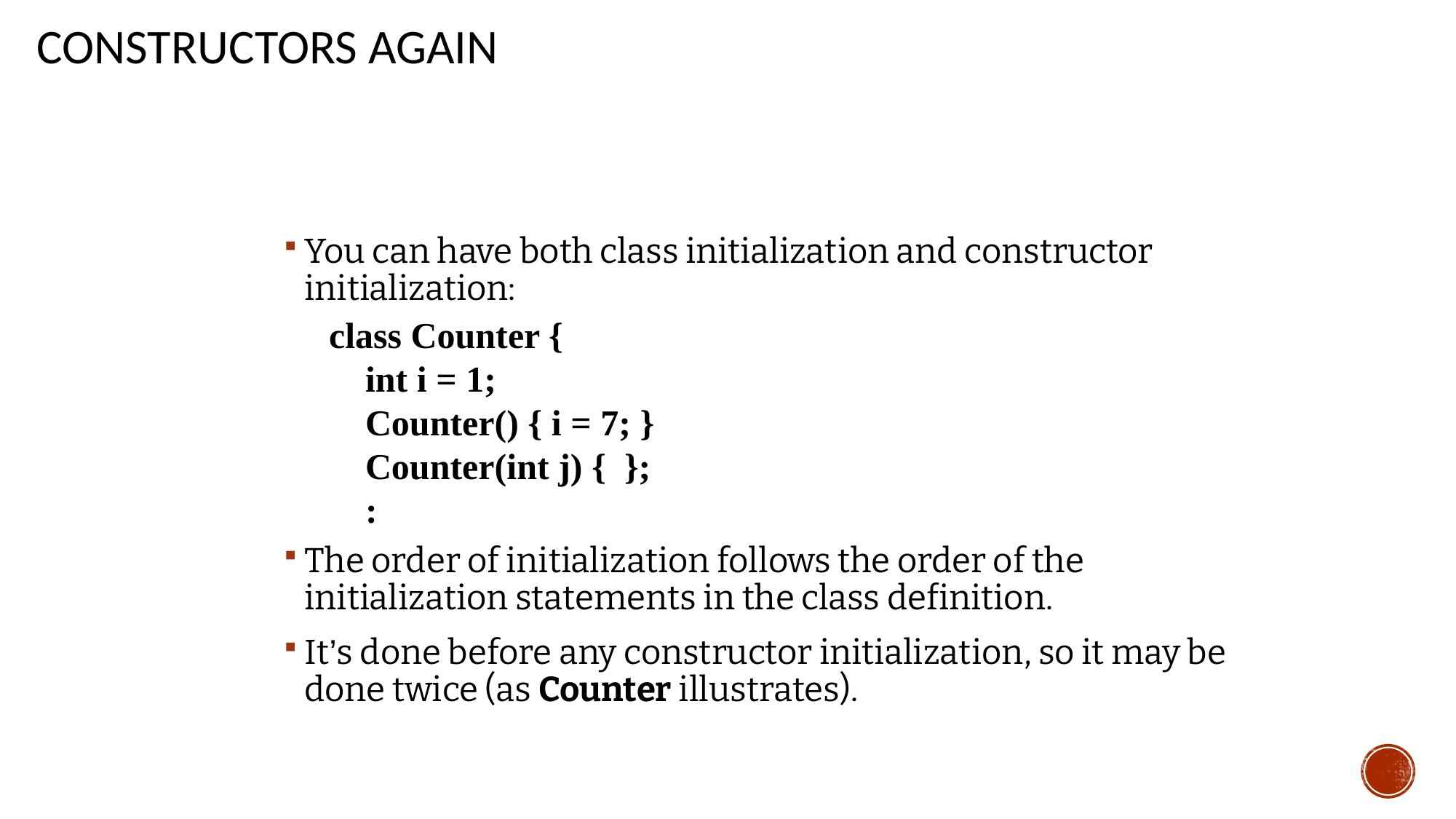

# Constructors Again
You can have both class initialization and constructor initialization:

The order of initialization follows the order of the initialization statements in the class definition.
It’s done before any constructor initialization, so it may be done twice (as Counter illustrates).
class Counter {
    int i = 1;
    Counter() { i = 7; }
    Counter(int j) {  };
    :